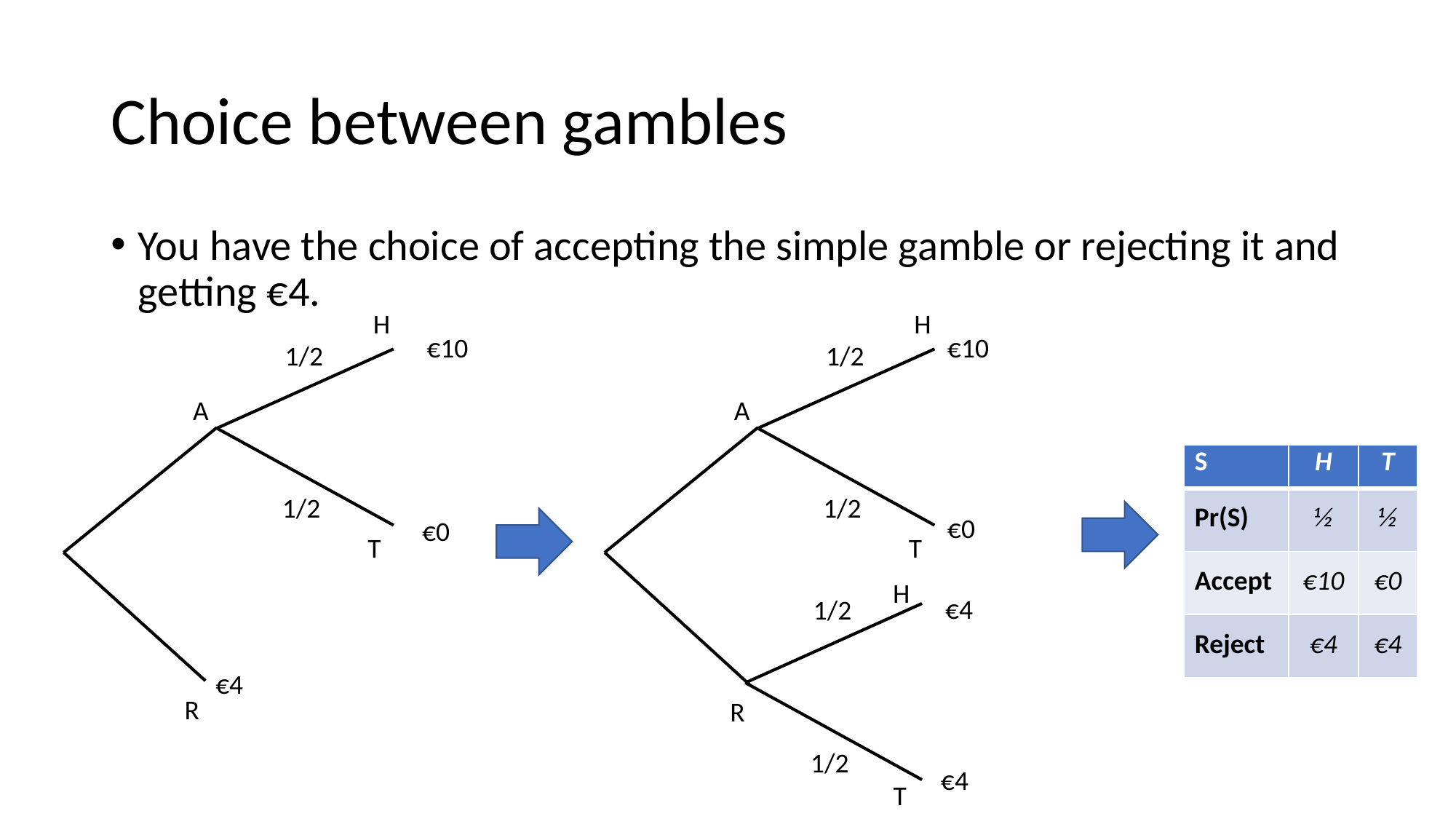

# Choice between gambles
You have the choice of accepting the simple gamble or rejecting it and getting €4.
H
€10
1/2
1/2
€0
T
A
€4
R
H
€10
1/2
1/2
€0
T
A
R
| S | H | T |
| --- | --- | --- |
| Pr(S) | ½ | ½ |
| Accept | €10 | €0 |
| Reject | €4 | €4 |

H
€4
1/2
1/2
€4
T